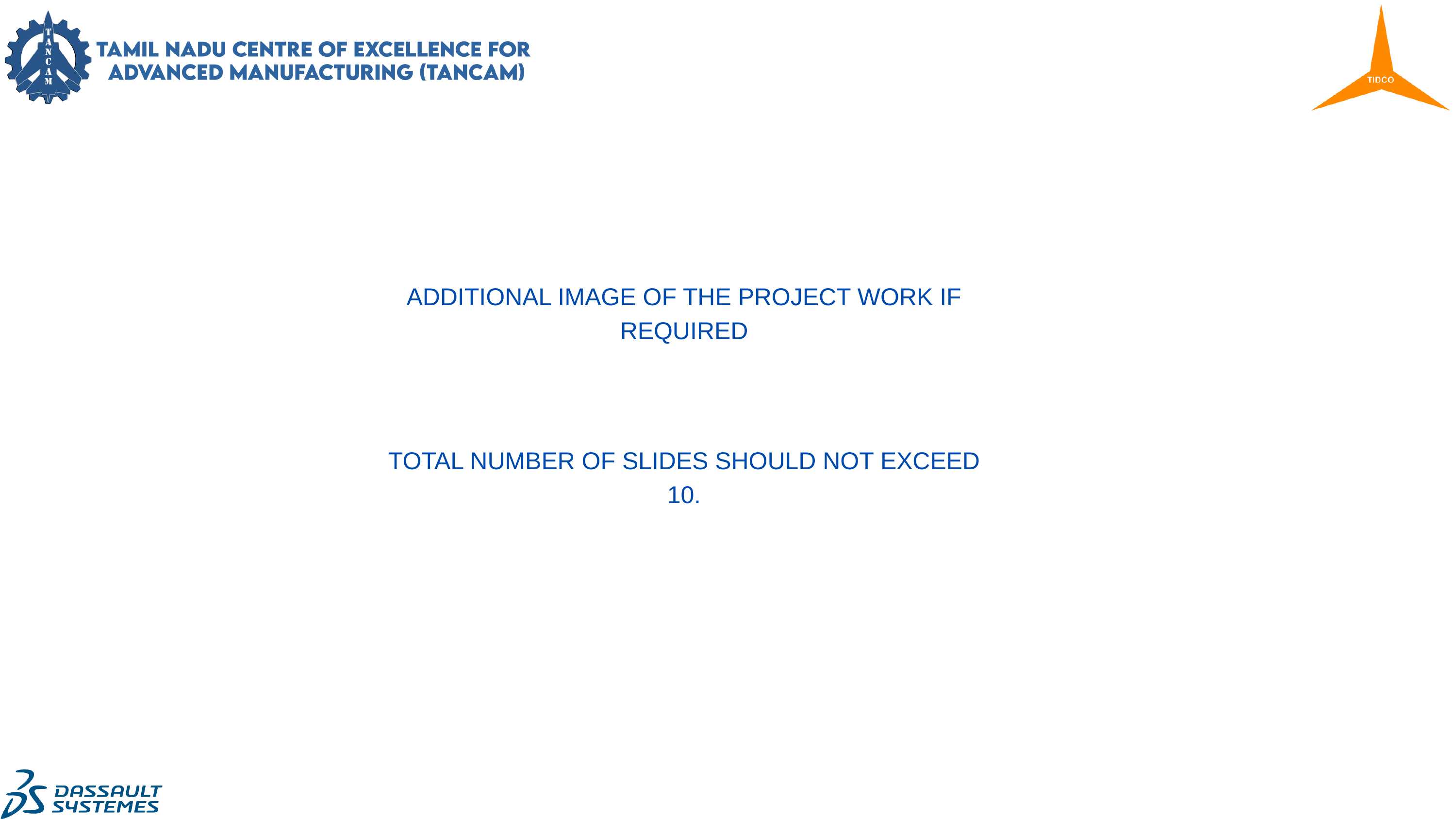

ADDITIONAL IMAGE OF THE PROJECT WORK IF REQUIRED
TOTAL NUMBER OF SLIDES SHOULD NOT EXCEED 10.